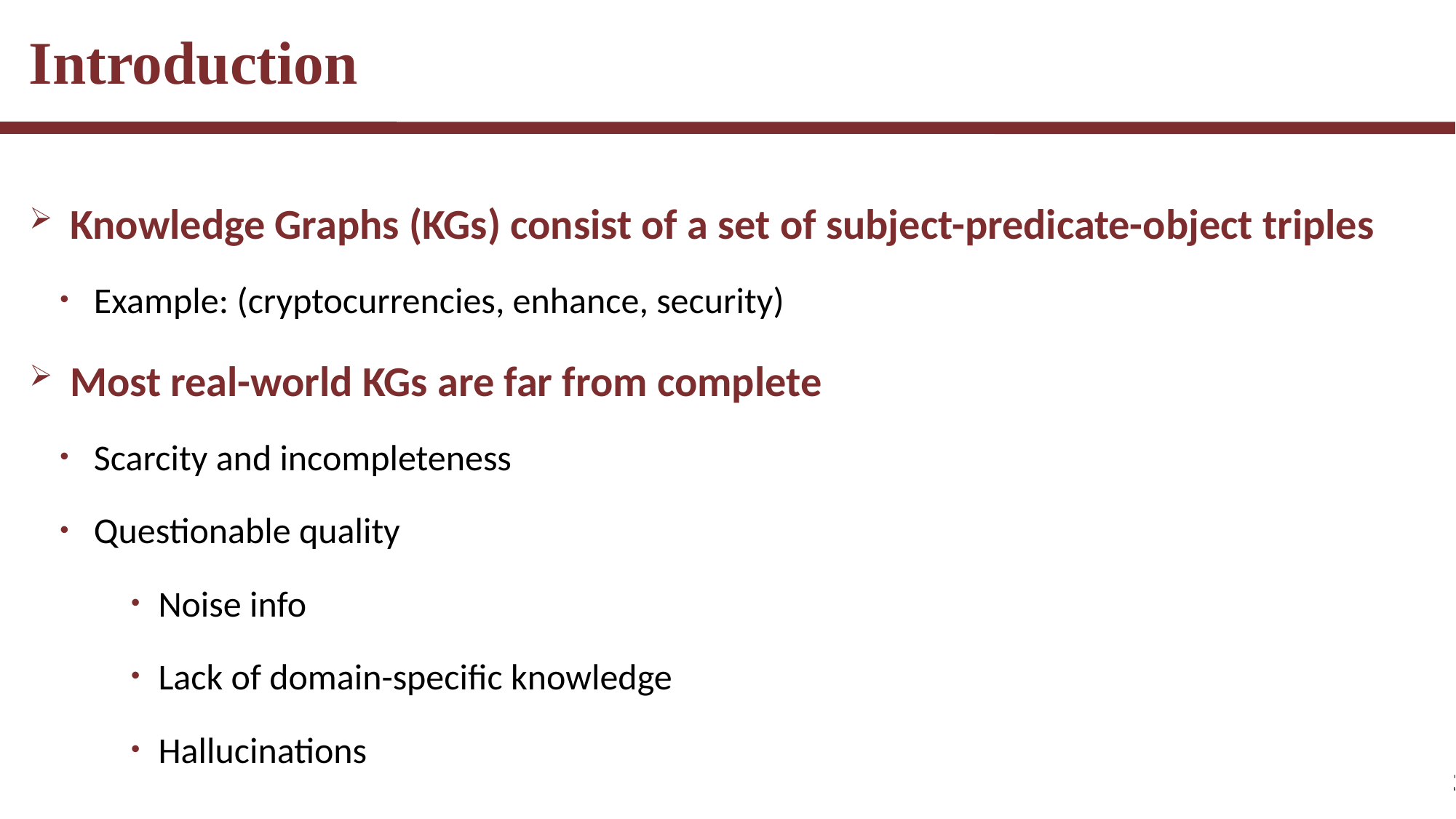

Introduction

Knowledge Graphs (KGs) consist of a set of subject-predicate-object triples
Example: (cryptocurrencies, enhance, security)
Most real-world KGs are far from complete
Scarcity and incompleteness
Questionable quality
Noise info
Lack of domain-specific knowledge
Hallucinations

3